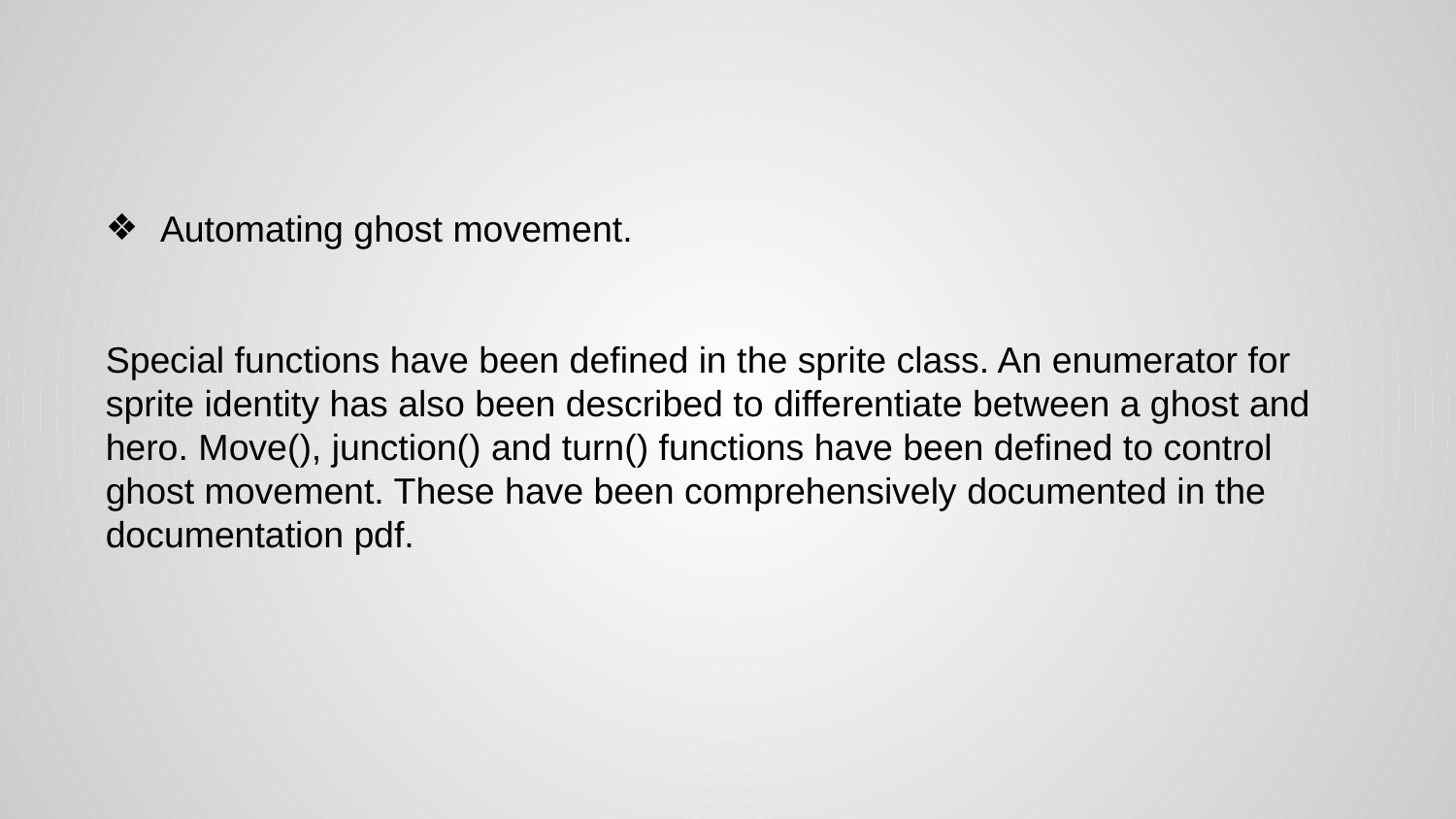

Automating ghost movement.

Special functions have been defined in the sprite class. An enumerator for sprite identity has also been described to differentiate between a ghost and hero. Move(), junction() and turn() functions have been defined to control ghost movement. These have been comprehensively documented in the documentation pdf.